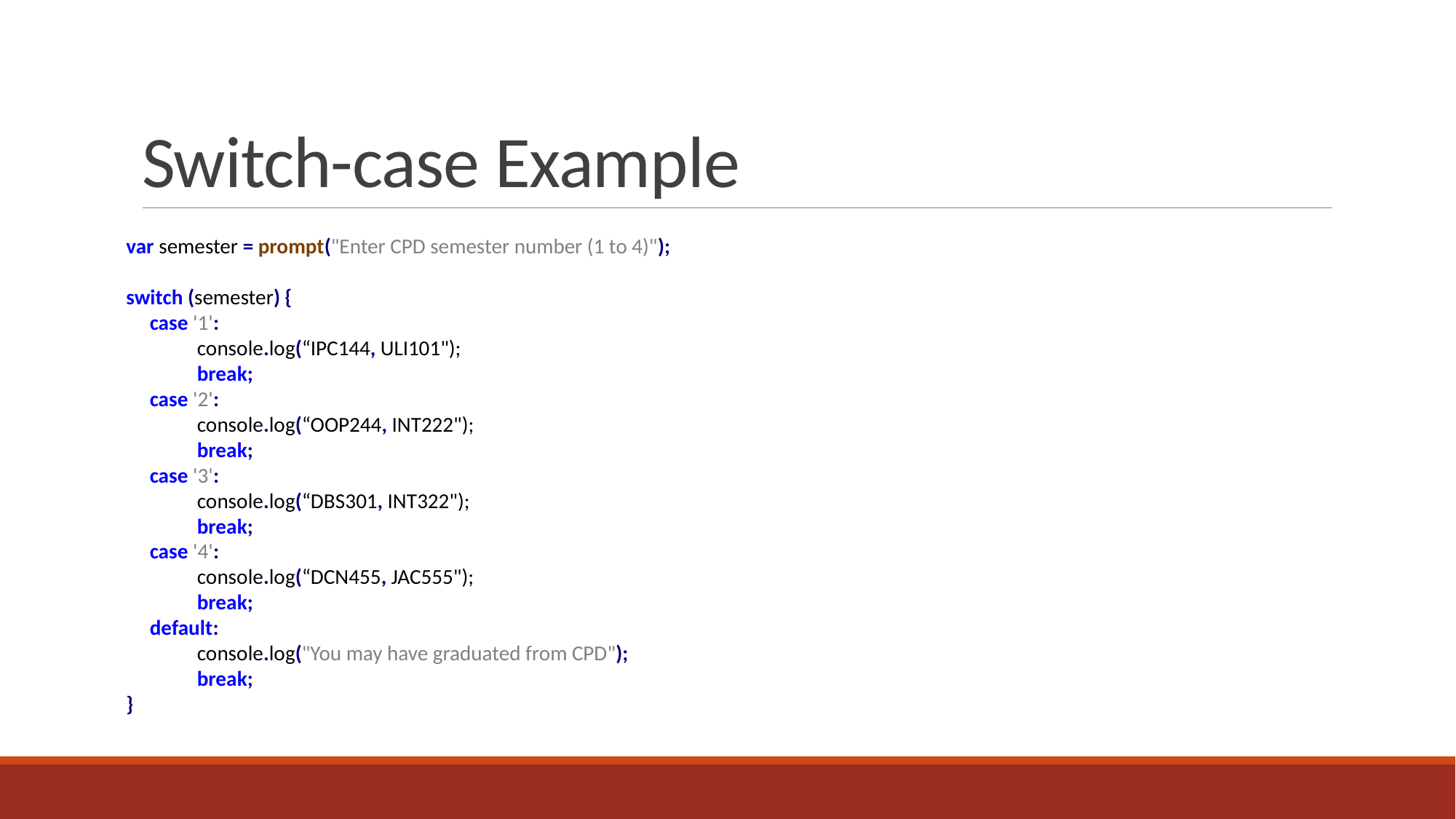

# Switch-case Example
var semester = prompt("Enter CPD semester number (1 to 4)");

switch (semester) {
     case '1':
               console.log(“IPC144, ULI101");
               break;
     case '2':
               console.log(“OOP244, INT222");
               break;
     case '3':
               console.log(“DBS301, INT322");
               break;
     case '4':
               console.log(“DCN455, JAC555");
               break;
     default:
               console.log("You may have graduated from CPD");
               break;
}